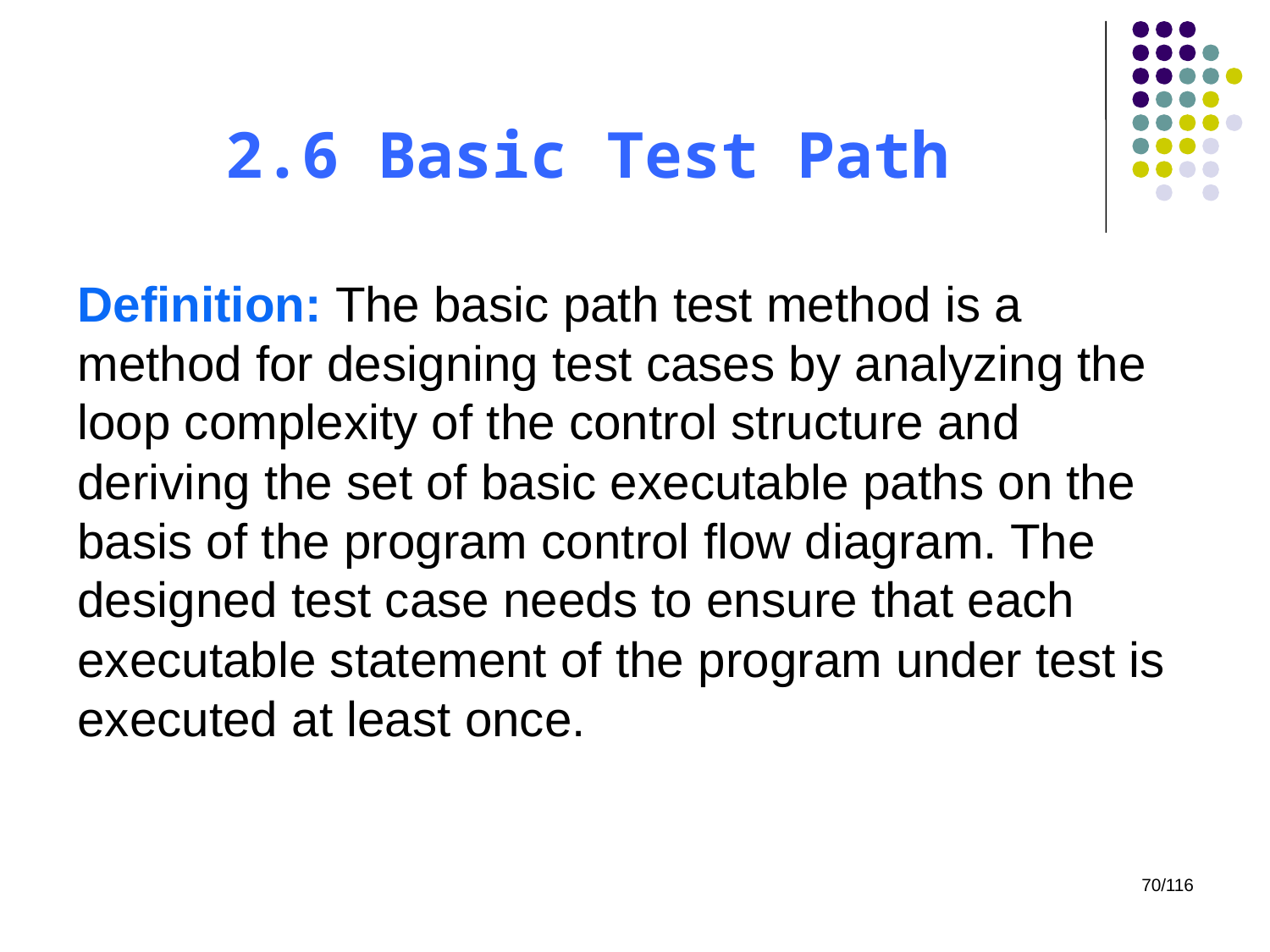

# 2.6 Basic Test Path
Definition: The basic path test method is a method for designing test cases by analyzing the loop complexity of the control structure and deriving the set of basic executable paths on the basis of the program control flow diagram. The designed test case needs to ensure that each executable statement of the program under test is executed at least once.

70/116